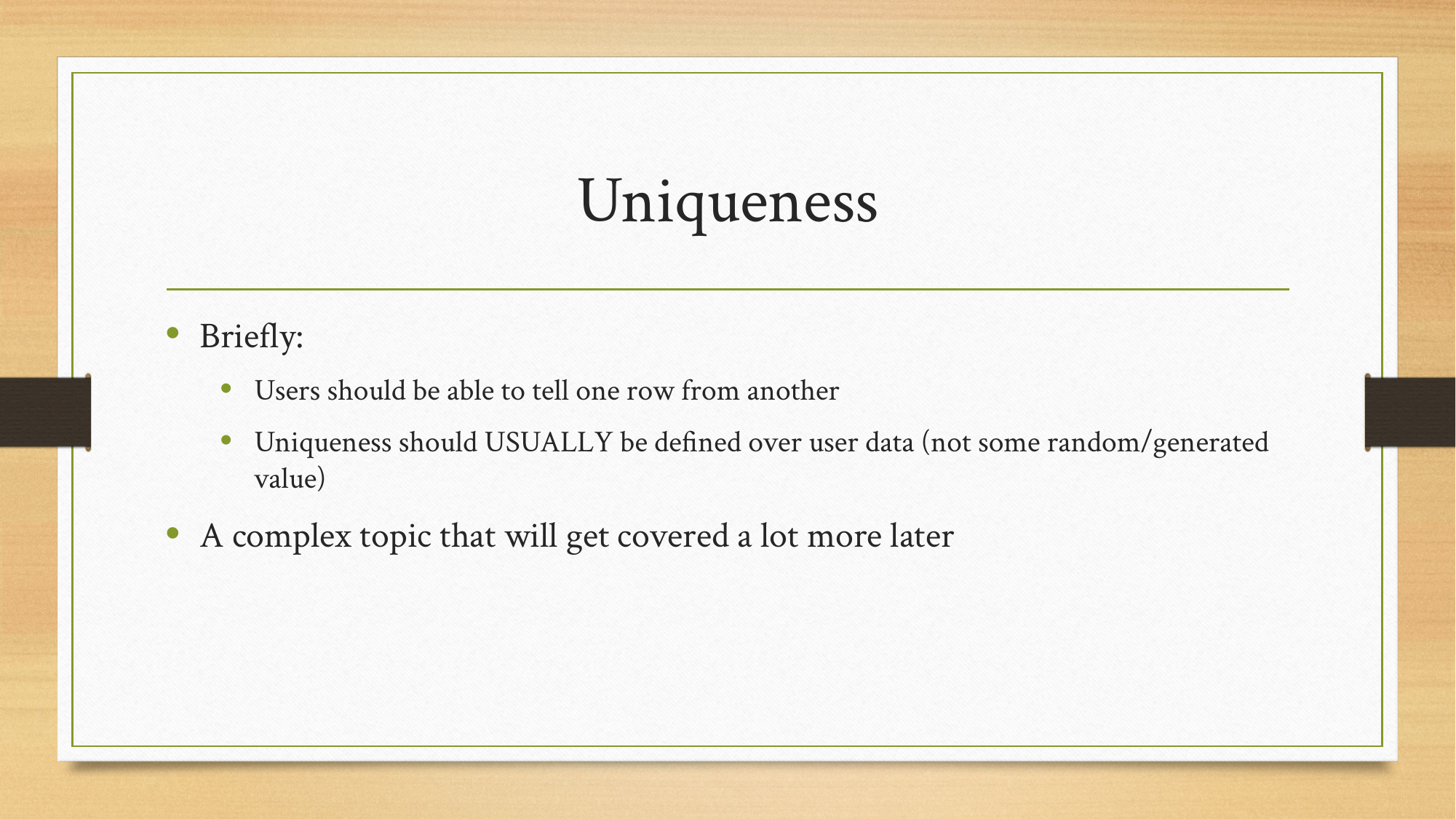

# Uniqueness
Briefly:
Users should be able to tell one row from another
Uniqueness should USUALLY be defined over user data (not some random/generated value)
A complex topic that will get covered a lot more later